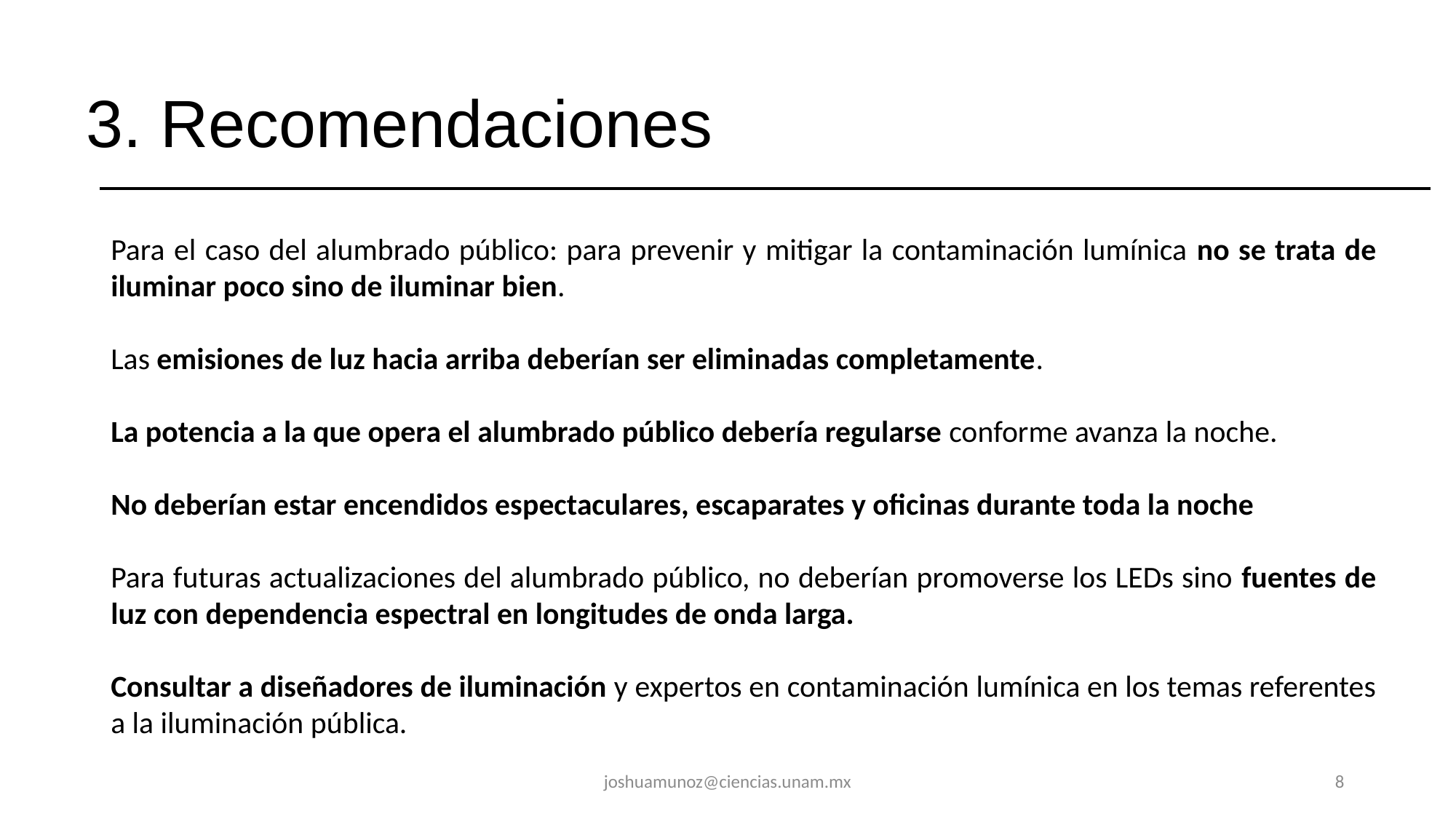

# 3. Recomendaciones
Para el caso del alumbrado público: para prevenir y mitigar la contaminación lumínica no se trata de iluminar poco sino de iluminar bien.

Las emisiones de luz hacia arriba deberían ser eliminadas completamente.

La potencia a la que opera el alumbrado público debería regularse conforme avanza la noche.

No deberían estar encendidos espectaculares, escaparates y oficinas durante toda la noche

Para futuras actualizaciones del alumbrado público, no deberían promoverse los LEDs sino fuentes de luz con dependencia espectral en longitudes de onda larga.

Consultar a diseñadores de iluminación y expertos en contaminación lumínica en los temas referentes a la iluminación pública.
joshuamunoz@ciencias.unam.mx
8